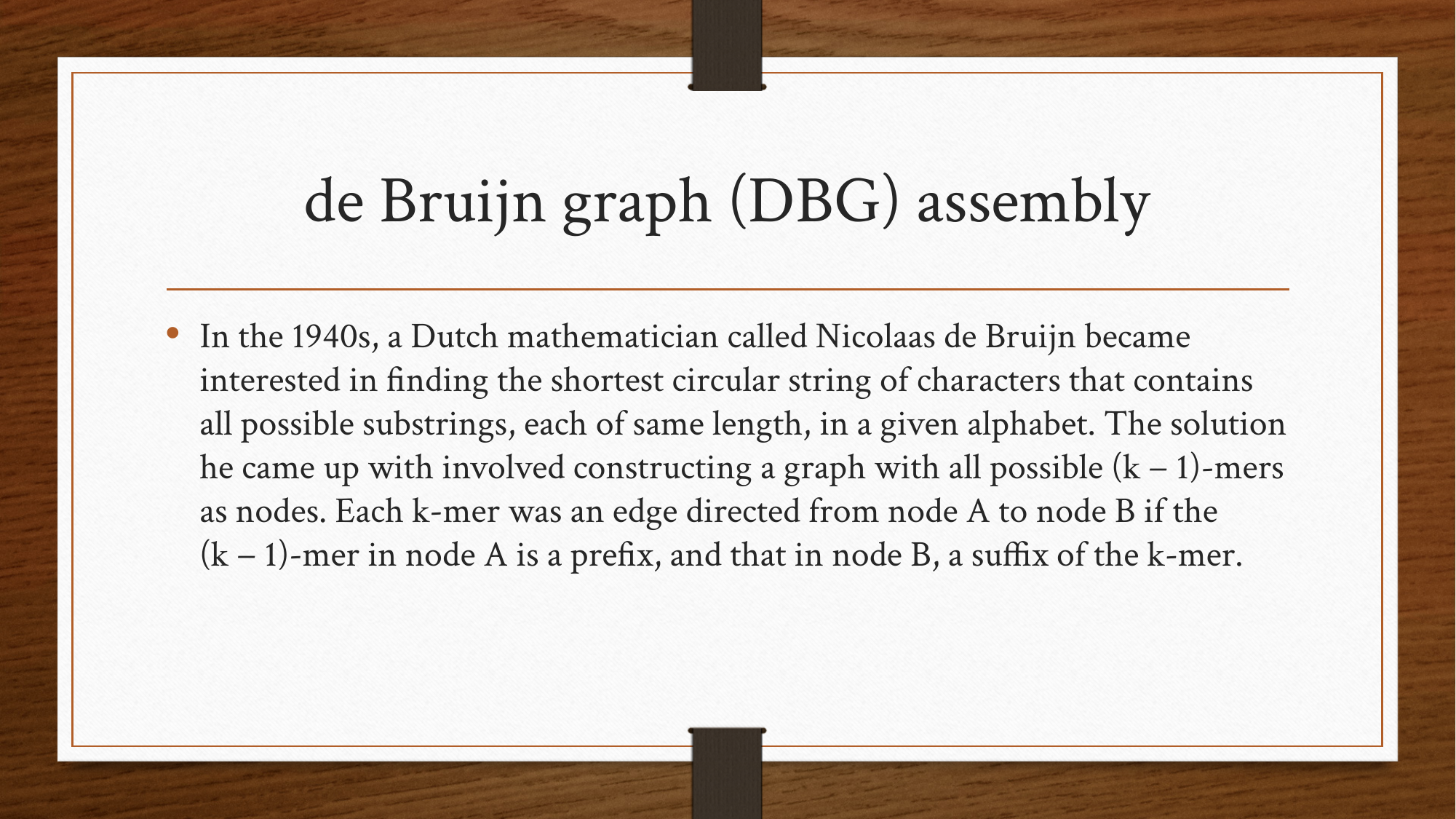

# de Bruijn graph (DBG) assembly
In the 1940s, a Dutch mathematician called Nicolaas de Bruijn became interested in finding the shortest circular string of characters that contains all possible substrings, each of same length, in a given alphabet. The solution he came up with involved constructing a graph with all possible (k − 1)-mers as nodes. Each k-mer was an edge directed from node A to node B if the        (k − 1)-mer in node A is a prefix, and that in node B, a suffix of the k-mer.